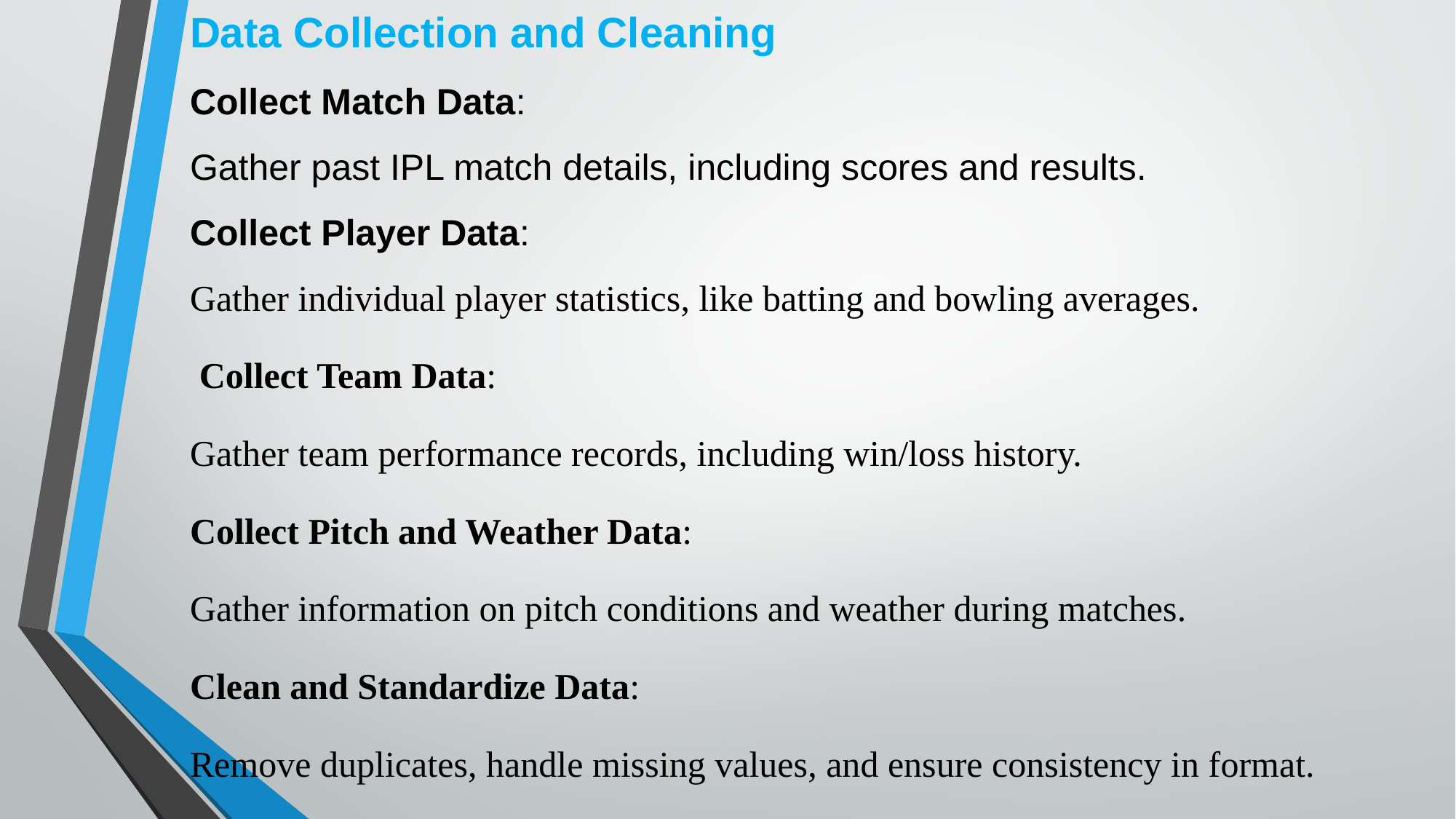

Data Collection and Cleaning
Collect Match Data:
Gather past IPL match details, including scores and results.
Collect Player Data:
Gather individual player statistics, like batting and bowling averages.
 Collect Team Data:
Gather team performance records, including win/loss history.
Collect Pitch and Weather Data:
Gather information on pitch conditions and weather during matches.
Clean and Standardize Data:
Remove duplicates, handle missing values, and ensure consistency in format.